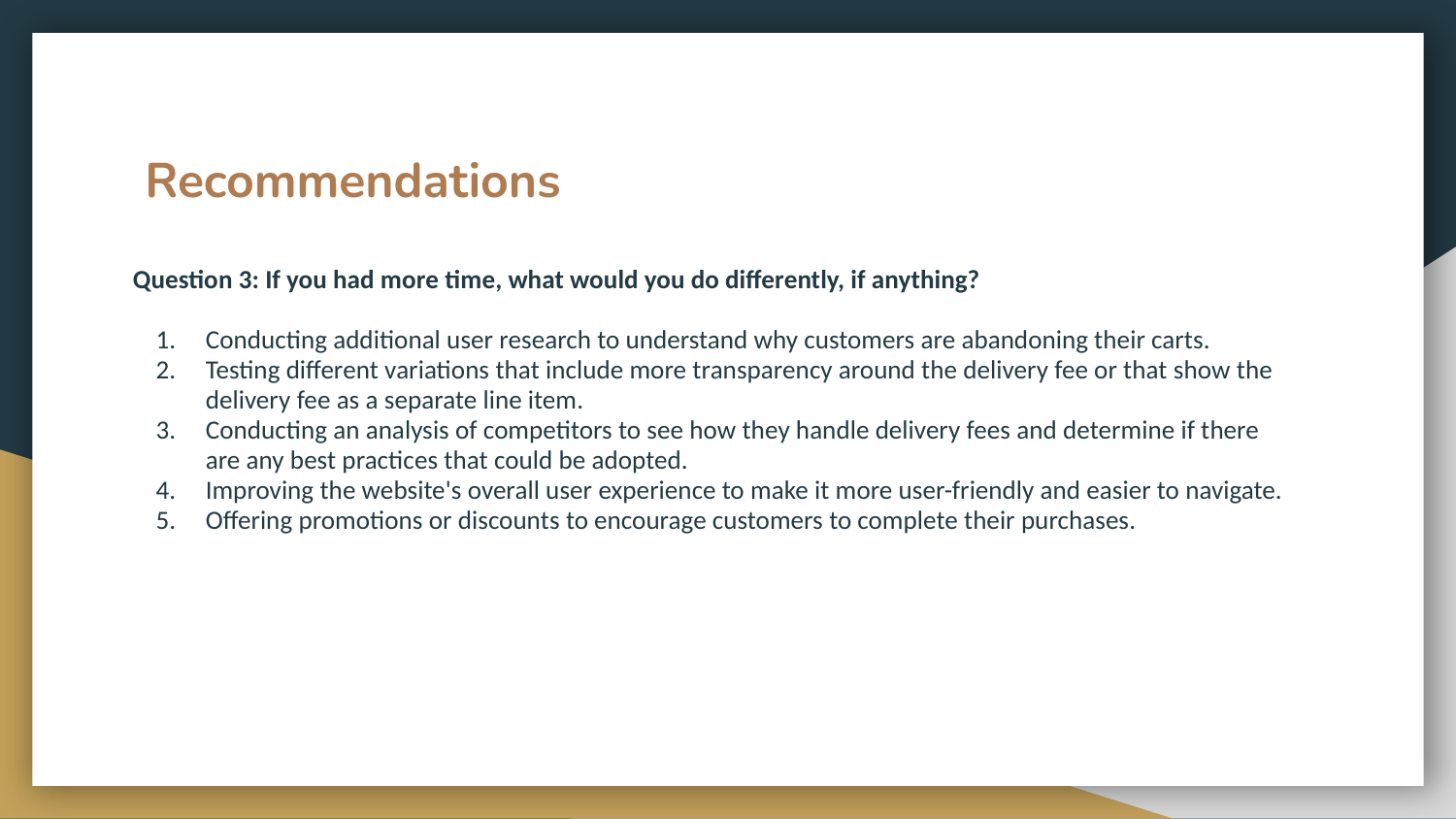

# Recommendations
Question 3: If you had more time, what would you do differently, if anything?

Conducting additional user research to understand why customers are abandoning their carts.
Testing different variations that include more transparency around the delivery fee or that show the delivery fee as a separate line item.
Conducting an analysis of competitors to see how they handle delivery fees and determine if there are any best practices that could be adopted.
Improving the website's overall user experience to make it more user-friendly and easier to navigate.
Offering promotions or discounts to encourage customers to complete their purchases.